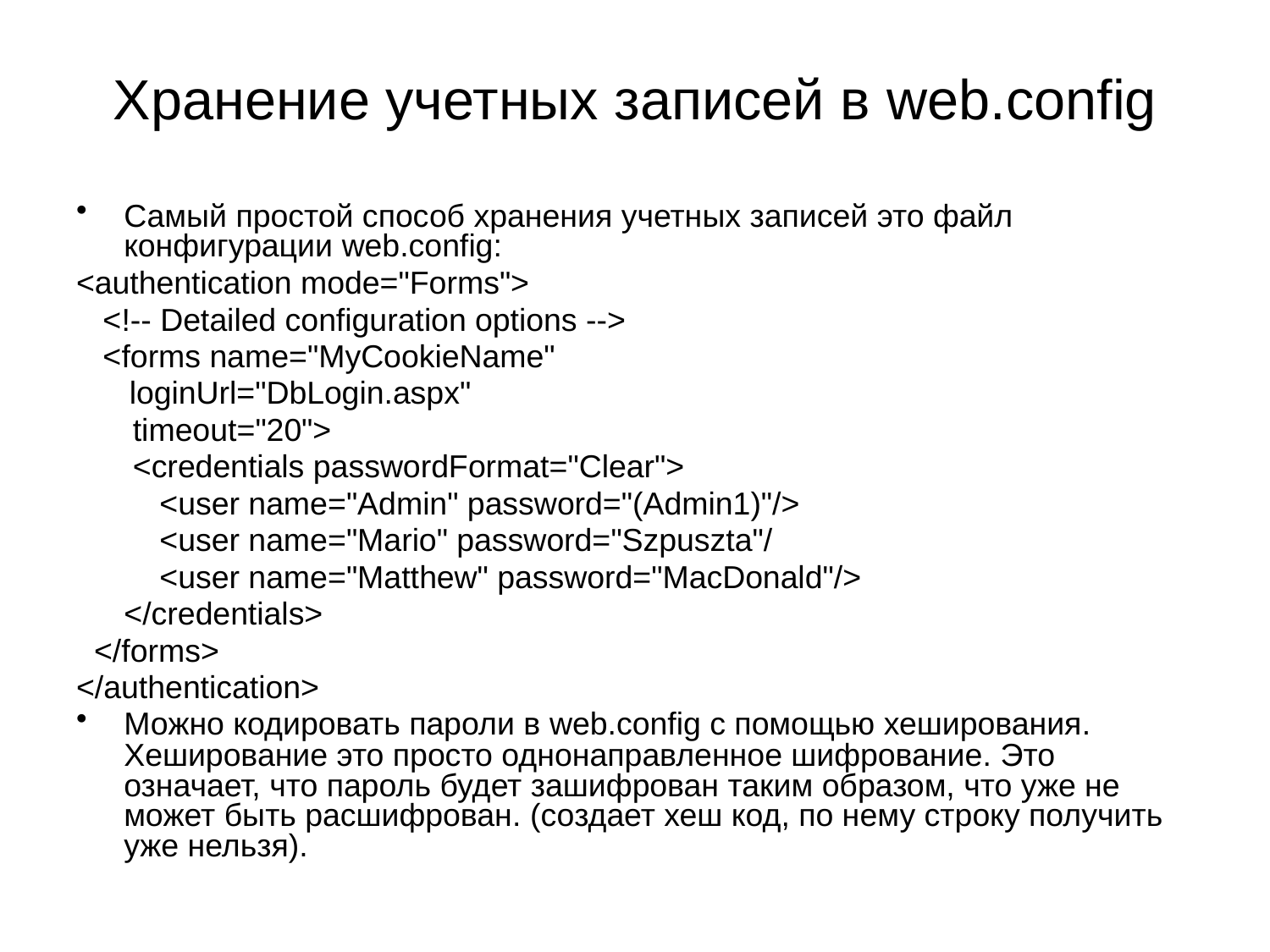

# Хранение учетных записей в web.config
Самый простой способ хранения учетных записей это файл конфигурации web.config:
<authentication mode="Forms">
   <!-- Detailed configuration options -->
   <forms name="MyCookieName"
      loginUrl="DbLogin.aspx"
	 timeout="20">
	 <credentials passwordFormat="Clear">
	    <user name="Admin" password="(Admin1)"/>
	    <user name="Mario" password="Szpuszta"/
	    <user name="Matthew" password="MacDonald"/>
	</credentials>
  </forms>
</authentication>
Можно кодировать пароли в web.config с помощью хеширования. Хеширование это просто однонаправленное шифрование. Это означает, что пароль будет зашифрован таким образом, что уже не может быть расшифрован. (создает хеш код, по нему строку получить уже нельзя).